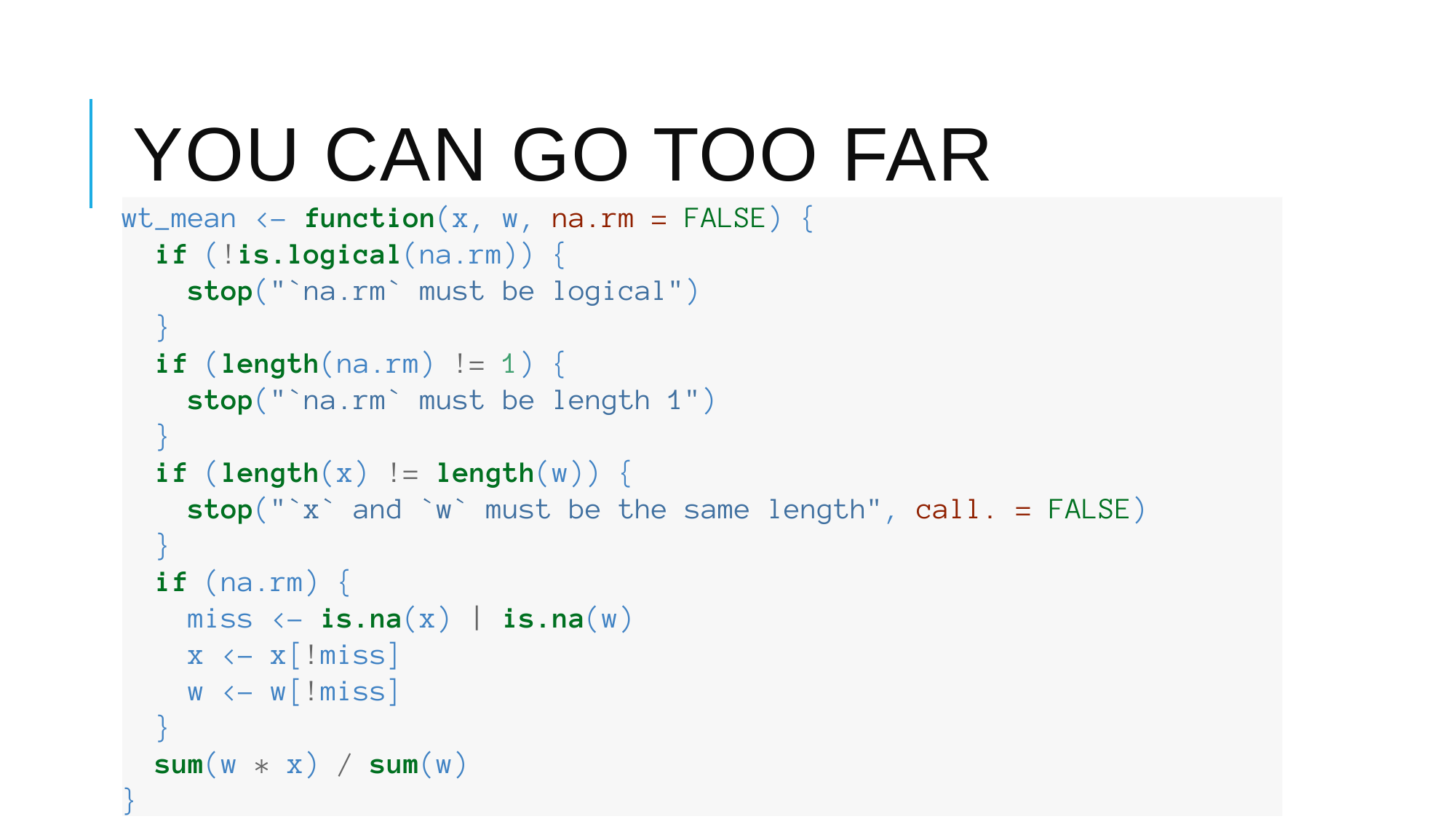

# You can go too far
wt_mean <- function(x, w, na.rm = FALSE) {
  if (!is.logical(na.rm)) {
    stop("`na.rm` must be logical")
  }
  if (length(na.rm) != 1) {
    stop("`na.rm` must be length 1")
  }
  if (length(x) != length(w)) {
    stop("`x` and `w` must be the same length", call. = FALSE)
  }
  if (na.rm) {
    miss <- is.na(x) | is.na(w)
    x <- x[!miss]
    w <- w[!miss]
  }
  sum(w * x) / sum(w)
}